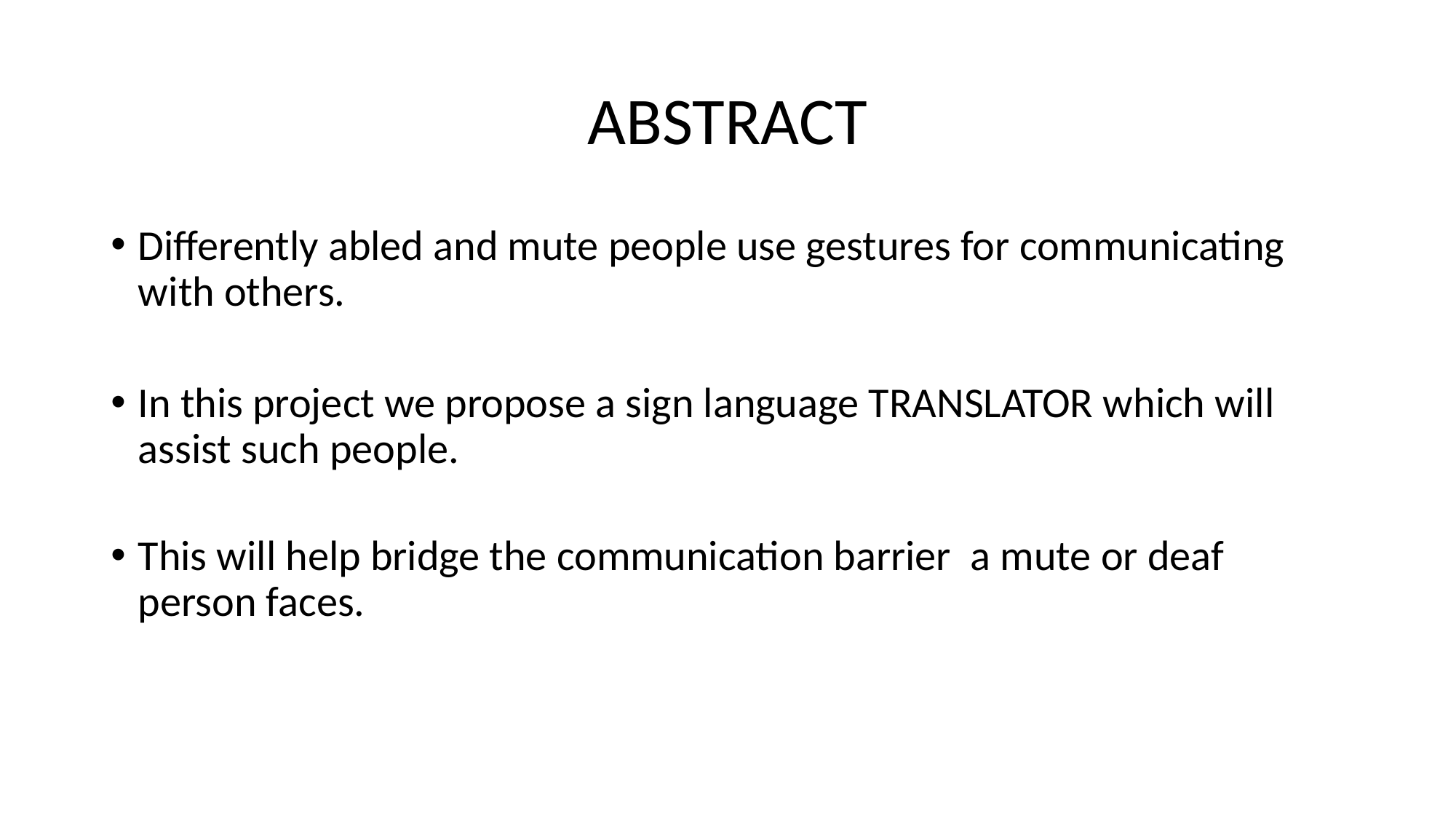

# ABSTRACT
Differently abled and mute people use gestures for communicating with others.
In this project we propose a sign language TRANSLATOR which will assist such people.
This will help bridge the communication barrier  a mute or deaf person faces.